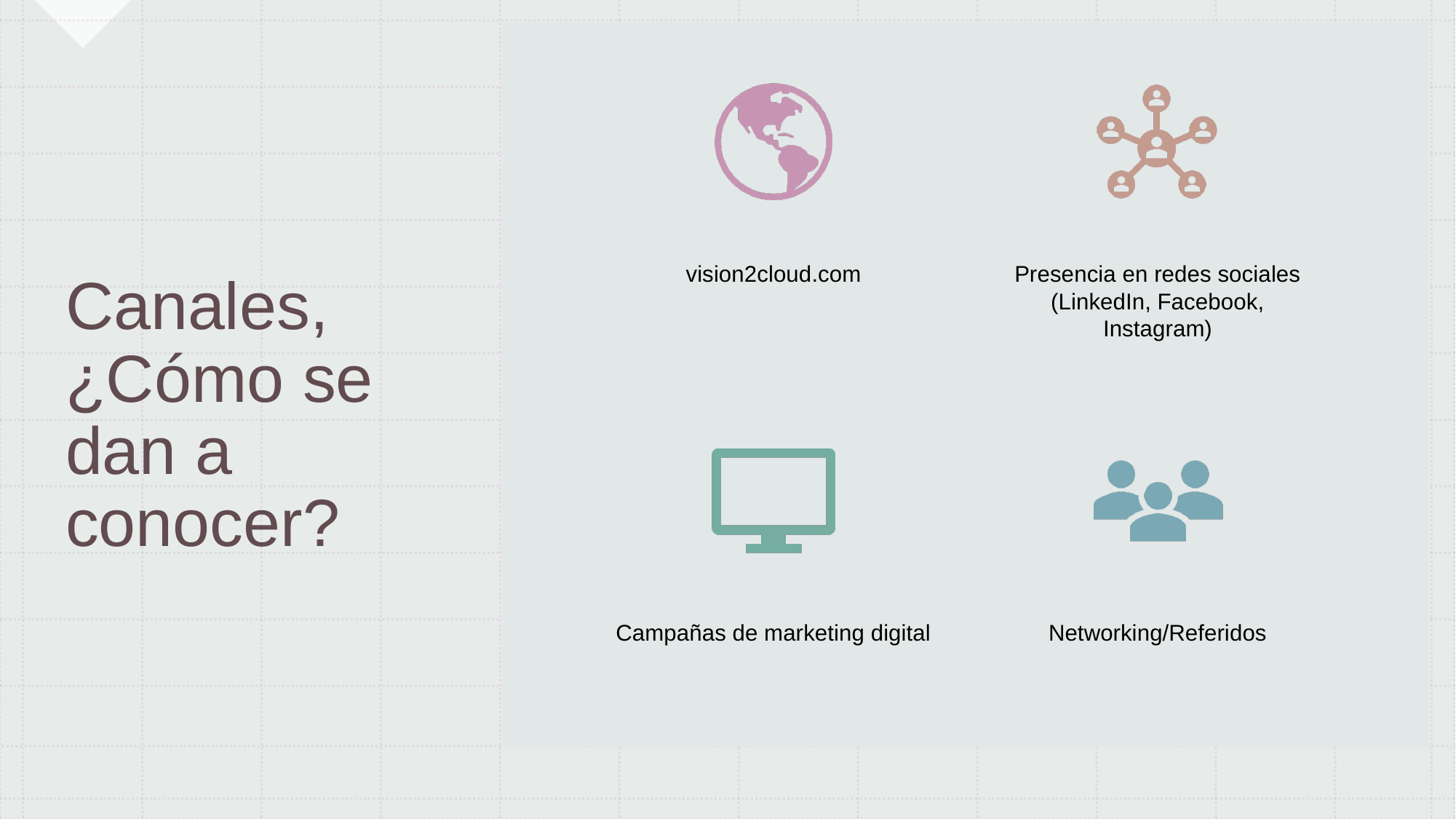

vision2cloud.com
Presencia en redes sociales (LinkedIn, Facebook, Instagram)
Campañas de marketing digital
Networking/Referidos

# Canales, ¿Cómo se dan a conocer?